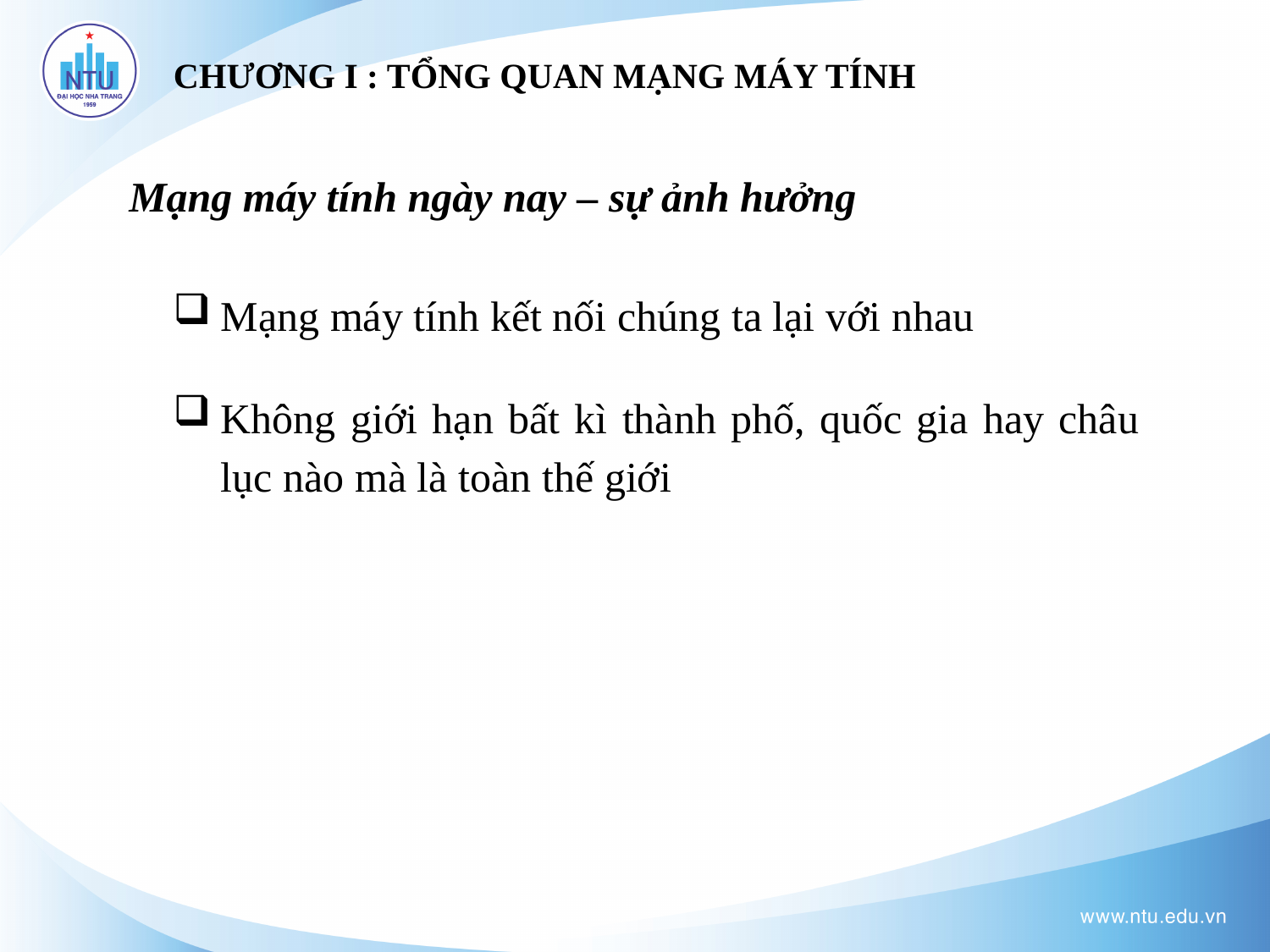

# CHƯƠNG I : TỔNG QUAN MẠNG MÁY TÍNH
Mạng máy tính ngày nay – sự ảnh hưởng
Mạng máy tính kết nối chúng ta lại với nhau

Không giới hạn bất kì thành phố, quốc gia hay châu lục nào mà là toàn thế giới